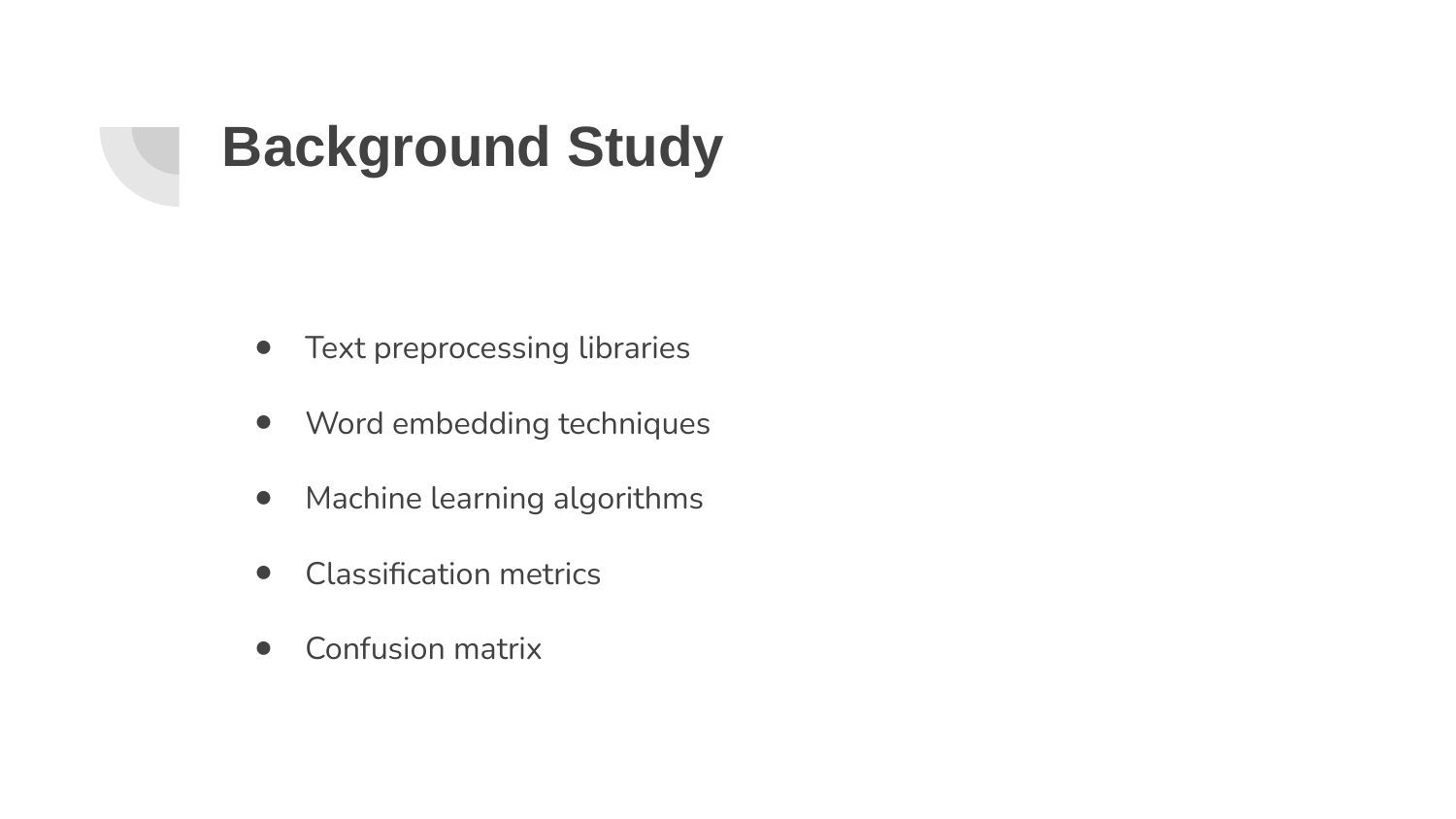

# Background Study
Text preprocessing libraries
Word embedding techniques
Machine learning algorithms
Classification metrics
Confusion matrix